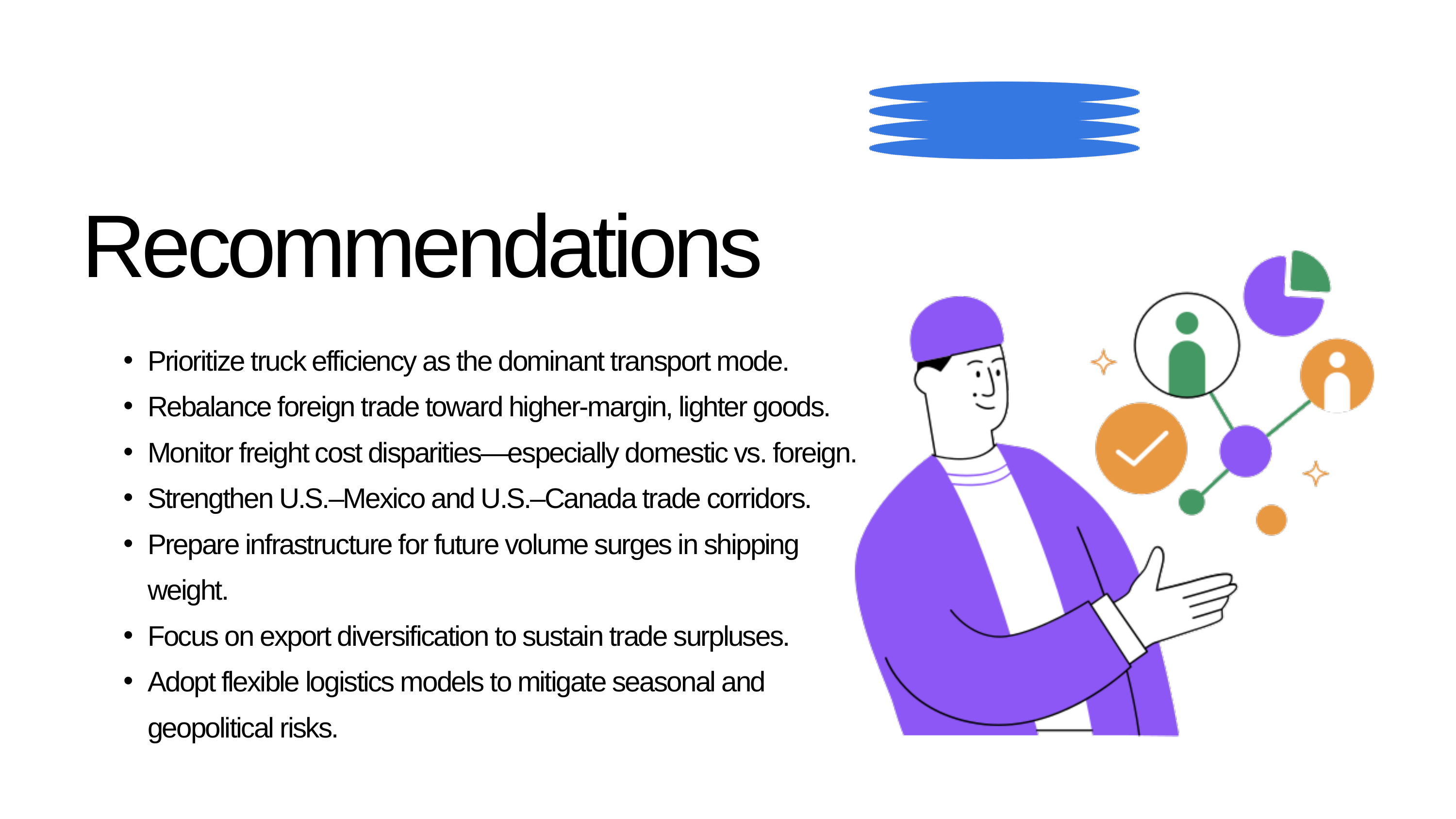

Recommendations

Prioritize truck efficiency as the dominant transport mode.
Rebalance foreign trade toward higher-margin, lighter goods.
Monitor freight cost disparities—especially domestic vs. foreign.
Strengthen U.S.–Mexico and U.S.–Canada trade corridors.
Prepare infrastructure for future volume surges in shipping weight.
Focus on export diversification to sustain trade surpluses.
Adopt flexible logistics models to mitigate seasonal and geopolitical risks.